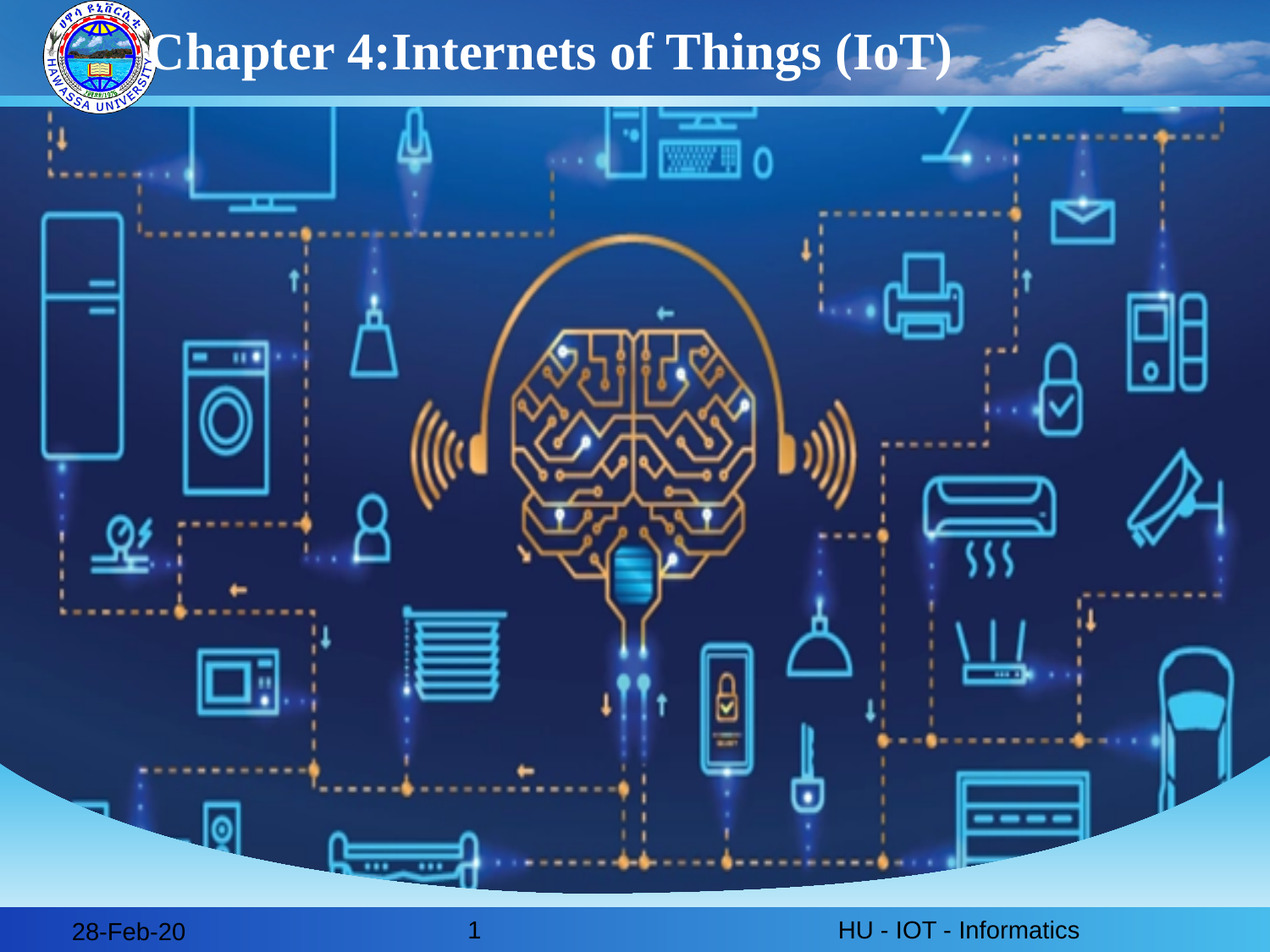

Chapter 4:Internets of Things (IoT)

1
HU - IOT - Informatics
28-Feb-20